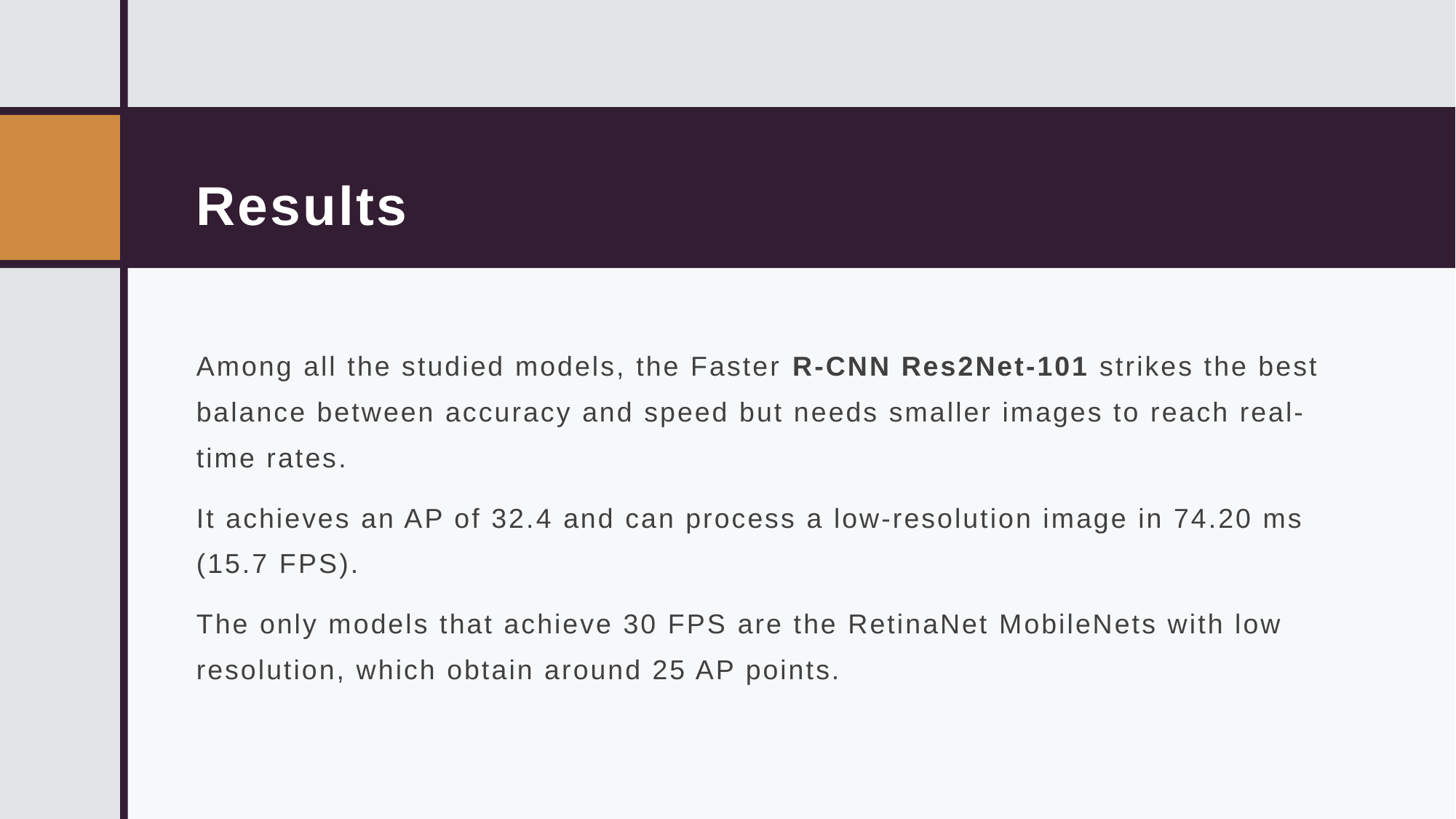

# Results

Among all the studied models, the Faster R-CNN Res2Net-101 strikes the best balance between accuracy and speed but needs smaller images to reach real-time rates.
It achieves an AP of 32.4 and can process a low-resolution image in 74.20 ms (15.7 FPS).
The only models that achieve 30 FPS are the RetinaNet MobileNets with low resolution, which obtain around 25 AP points.